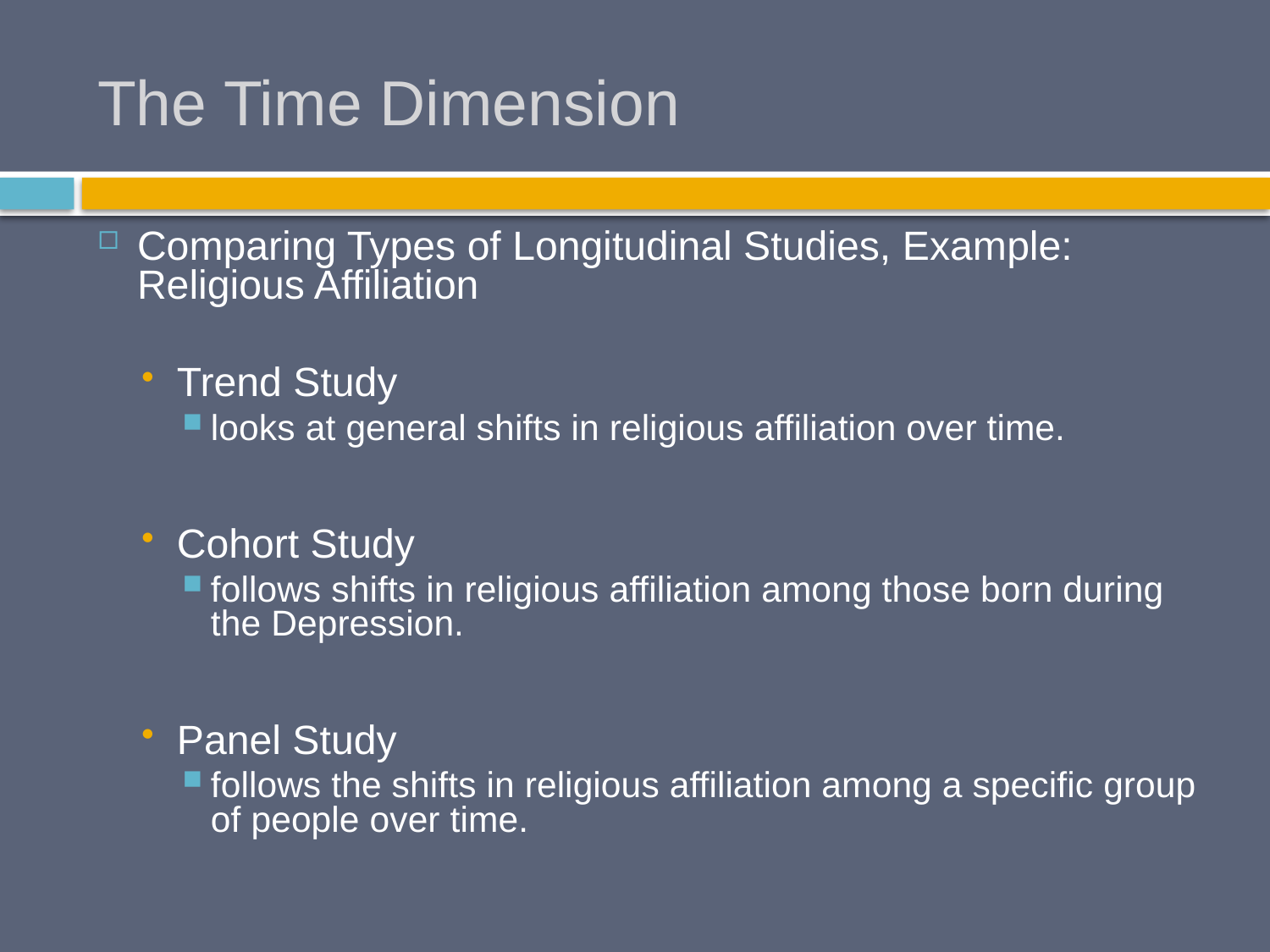

# The Time Dimension
Comparing Types of Longitudinal Studies, Example: Religious Affiliation

Trend Study
looks at general shifts in religious affiliation over time.

Cohort Study
follows shifts in religious affiliation among those born during the Depression.

Panel Study
follows the shifts in religious affiliation among a specific group of people over time.